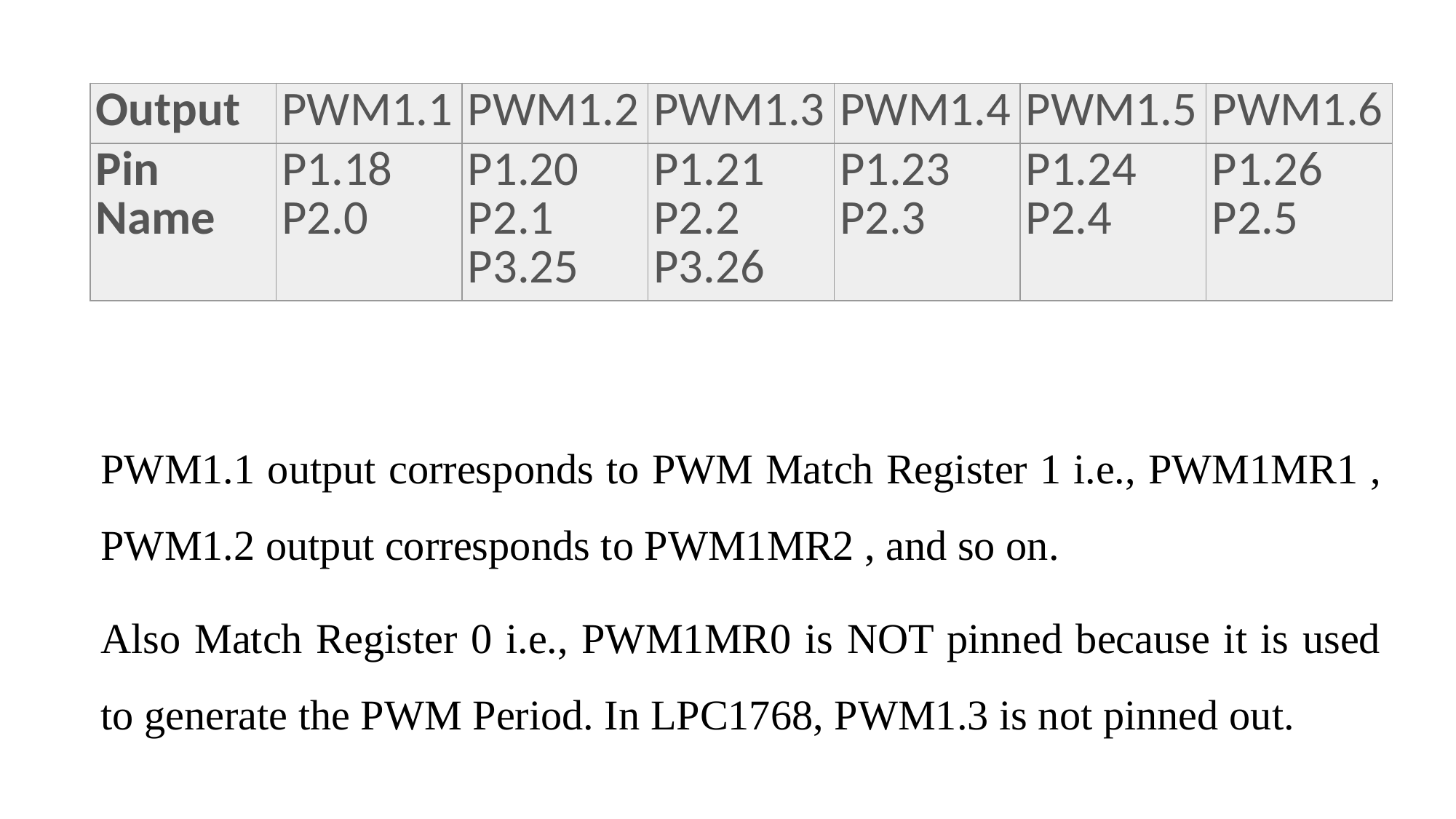

| Output | PWM1.1 | PWM1.2 | PWM1.3 | PWM1.4 | PWM1.5 | PWM1.6 |
| --- | --- | --- | --- | --- | --- | --- |
| Pin Name | P1.18 P2.0 | P1.20 P2.1 P3.25 | P1.21 P2.2 P3.26 | P1.23 P2.3 | P1.24 P2.4 | P1.26 P2.5 |
PWM1.1 output corresponds to PWM Match Register 1 i.e., PWM1MR1 , PWM1.2 output corresponds to PWM1MR2 , and so on.

Also Match Register 0 i.e., PWM1MR0 is NOT pinned because it is used to generate the PWM Period. In LPC1768, PWM1.3 is not pinned out.